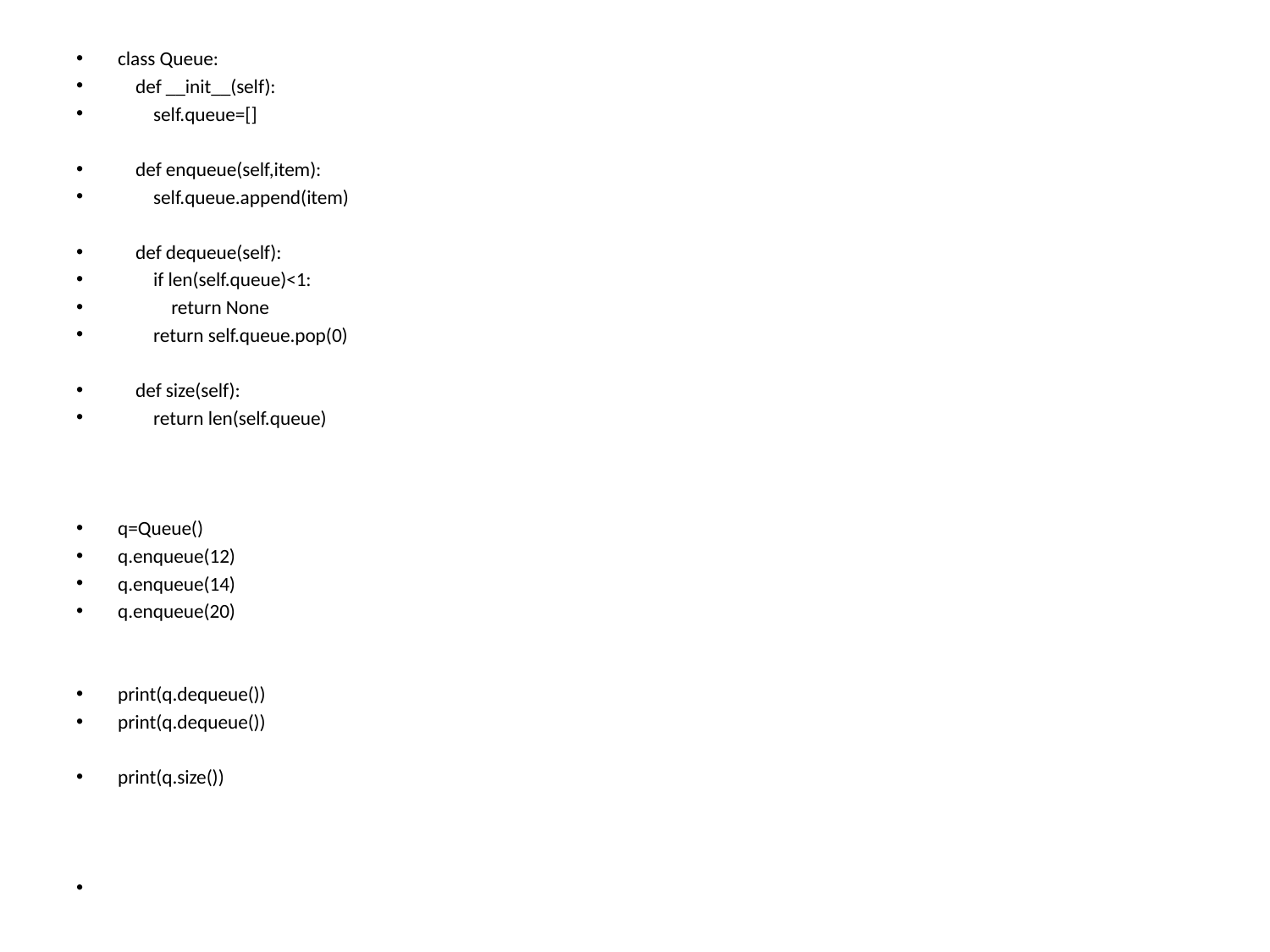

class Queue:
    def __init__(self):
        self.queue=[]

    def enqueue(self,item):
        self.queue.append(item)

    def dequeue(self):
        if len(self.queue)<1:
            return None
        return self.queue.pop(0)

    def size(self):
        return len(self.queue)

q=Queue()
q.enqueue(12)
q.enqueue(14)
q.enqueue(20)

print(q.dequeue())
print(q.dequeue())

print(q.size())